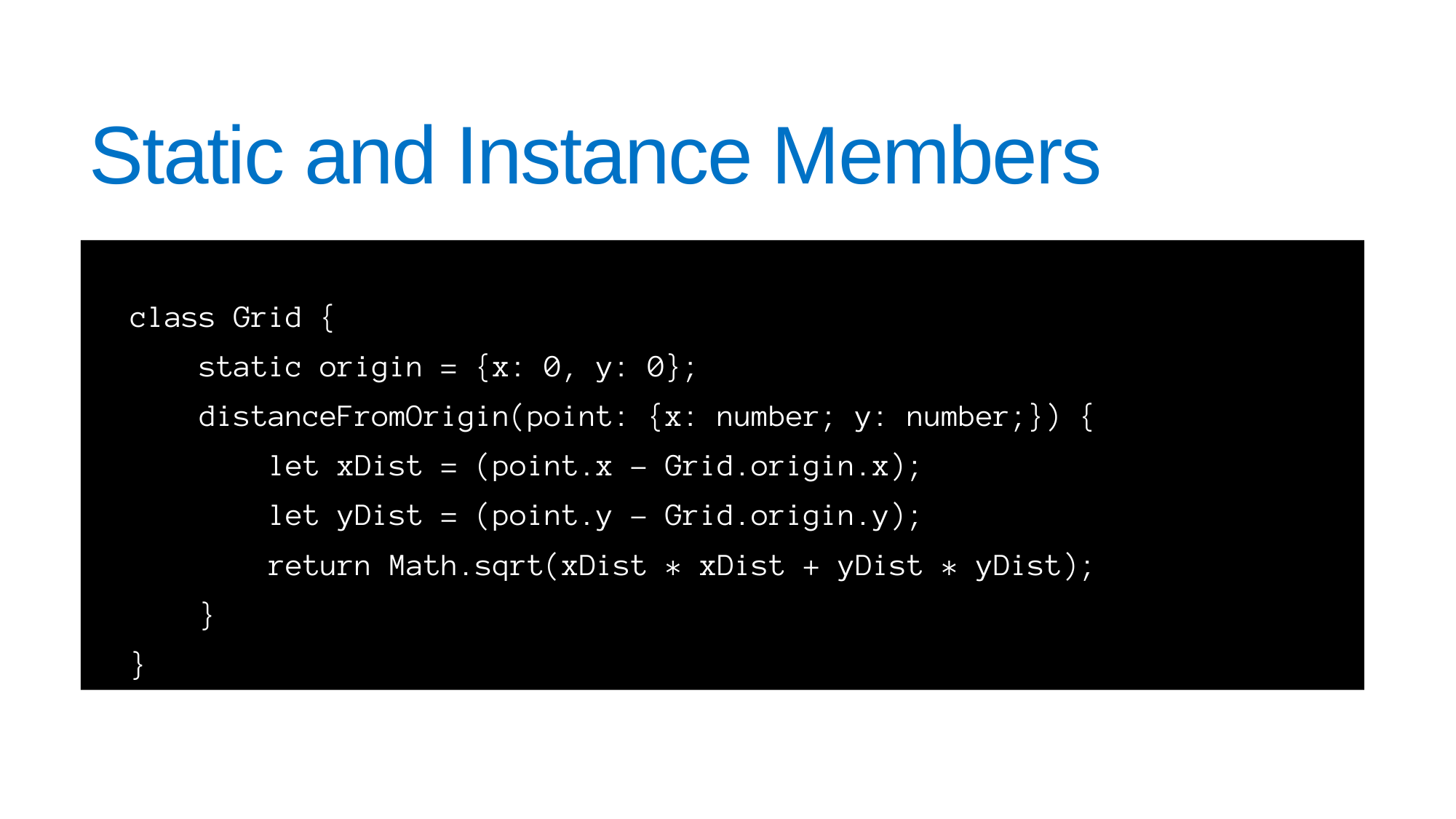

# Static and Instance Members

class Grid {
    static origin = {x: 0, y: 0};
    distanceFromOrigin(point: {x: number; y: number;}) {
        let xDist = (point.x - Grid.origin.x);
        let yDist = (point.y - Grid.origin.y);
        return Math.sqrt(xDist * xDist + yDist * yDist);
    }
}